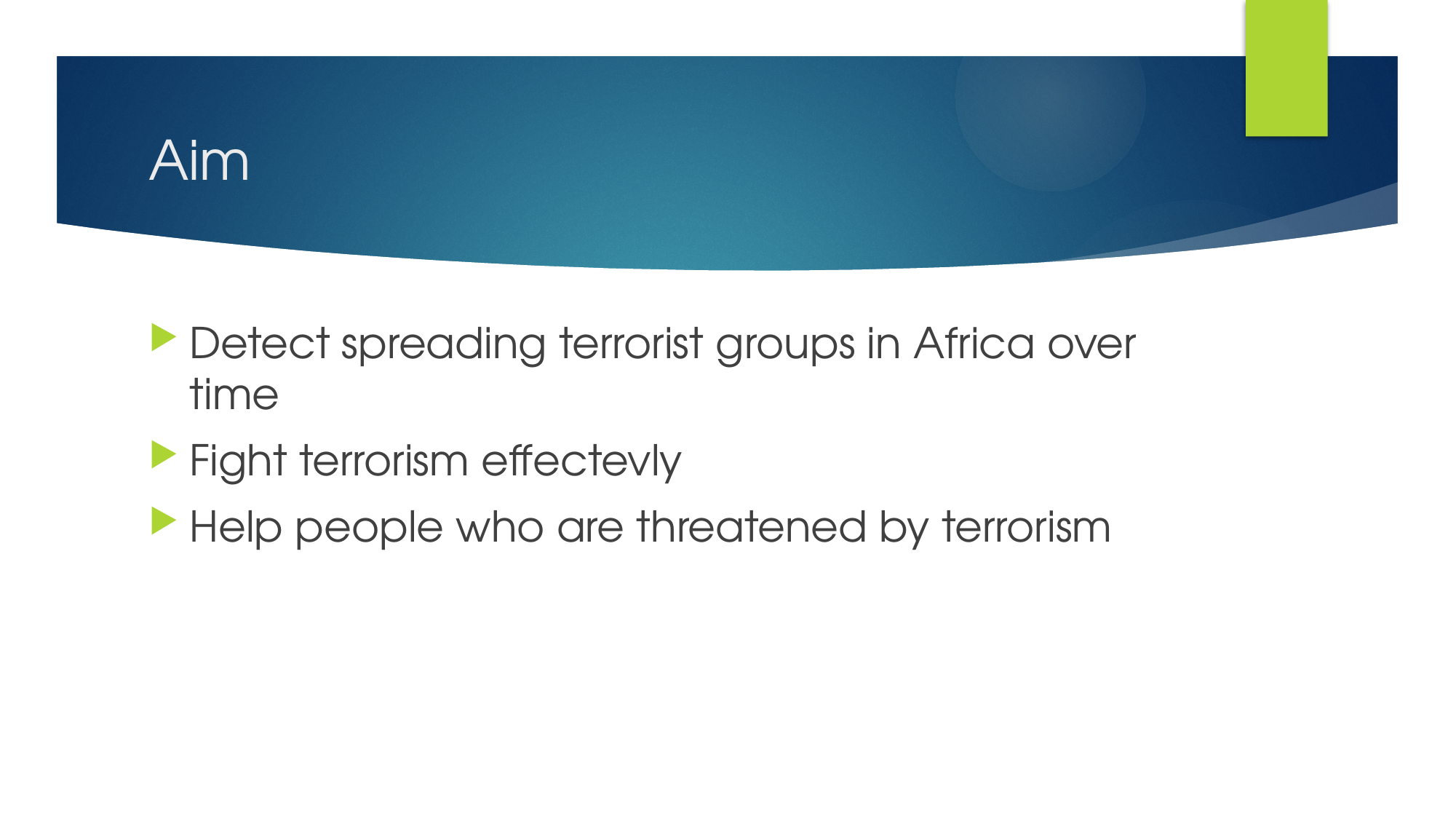

# Aim
Detect spreading terrorist groups in Africa over time
Fight terrorism effectevly
Help people who are threatened by terrorism